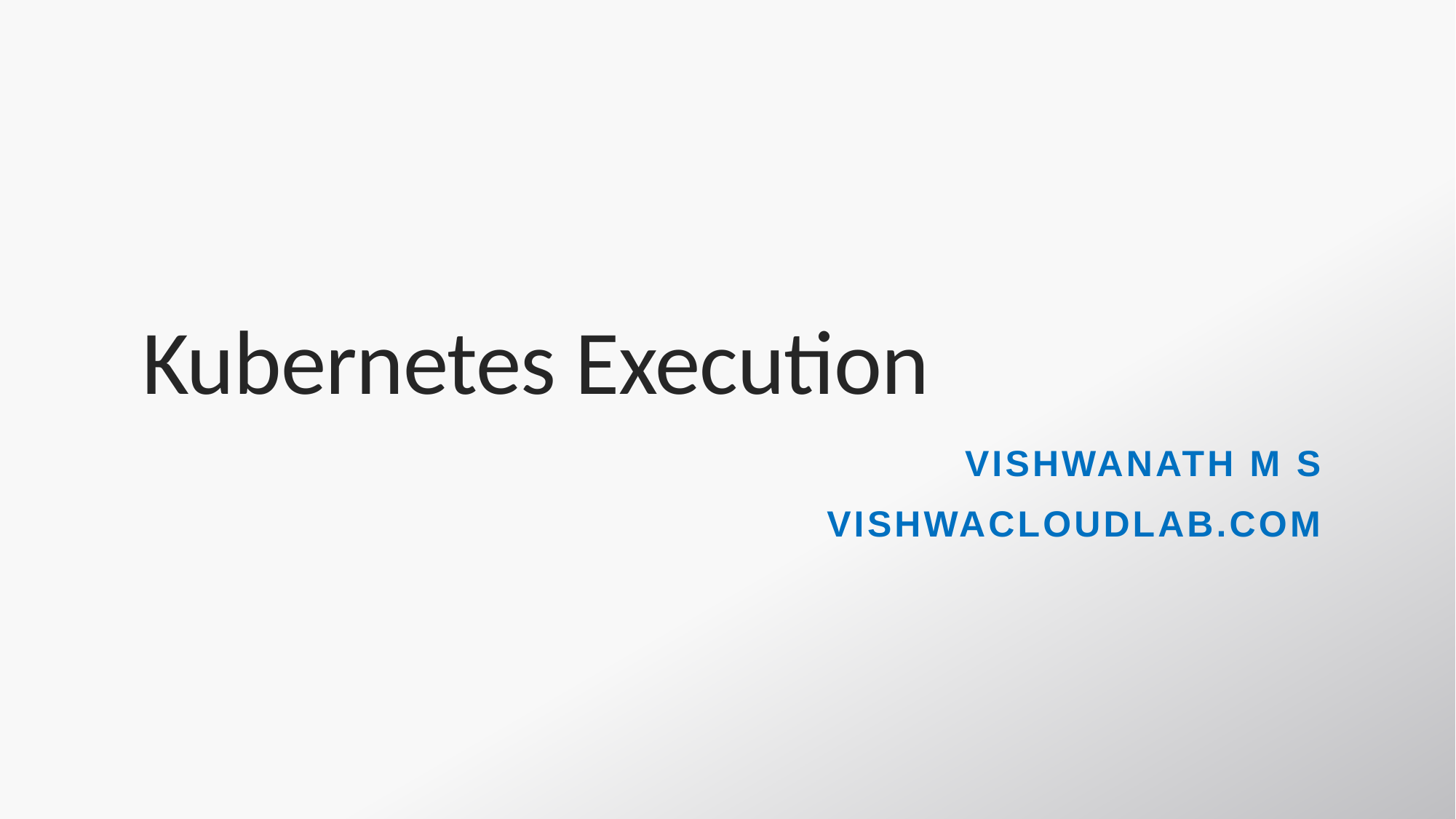

# Kubernetes Execution
VishwanaTH m s
VISHWACLOUDLAB.com